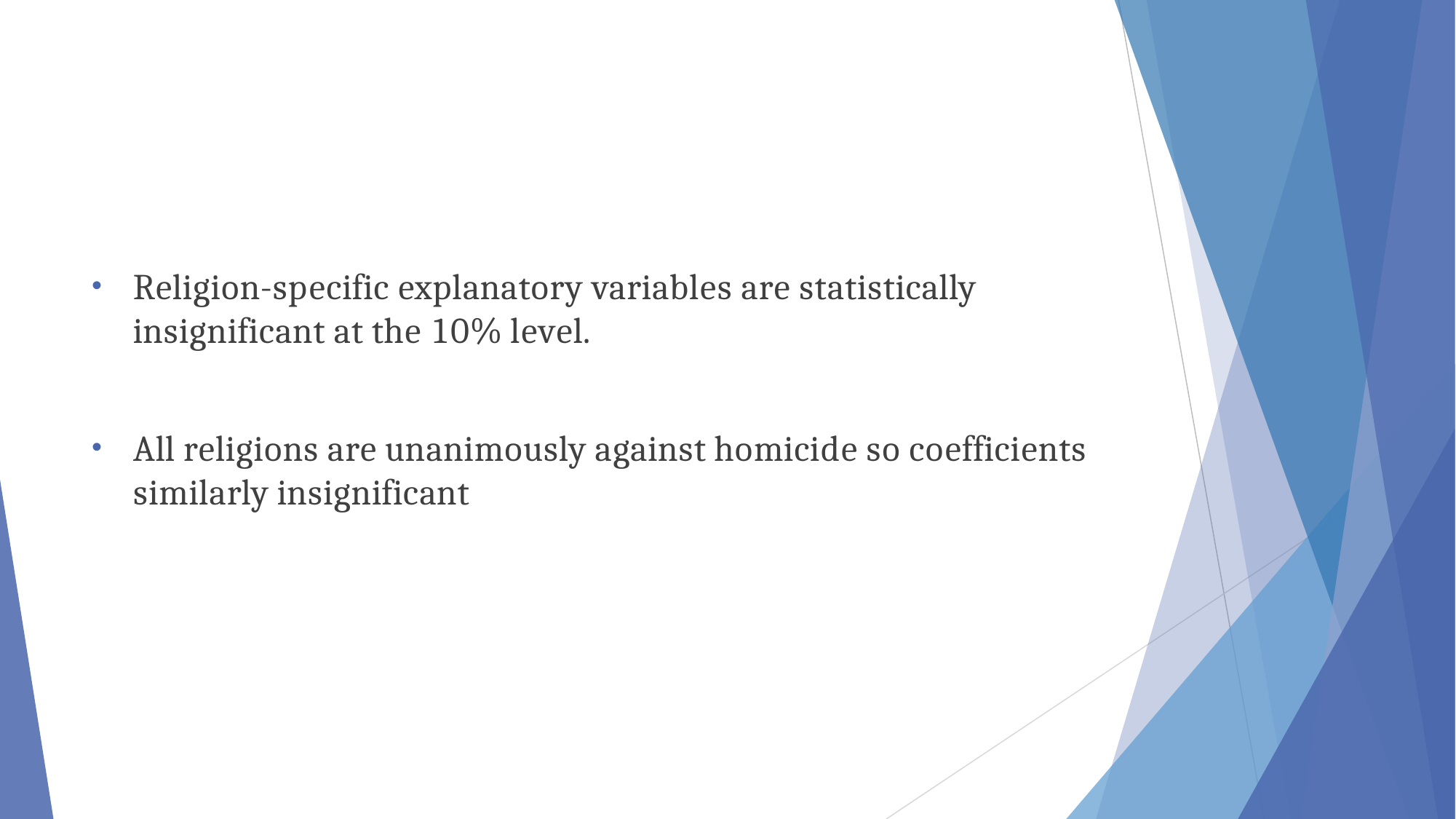

#
Religion-specific explanatory variables are statistically insignificant at the 10% level.

All religions are unanimously against homicide so coefficients similarly insignificant